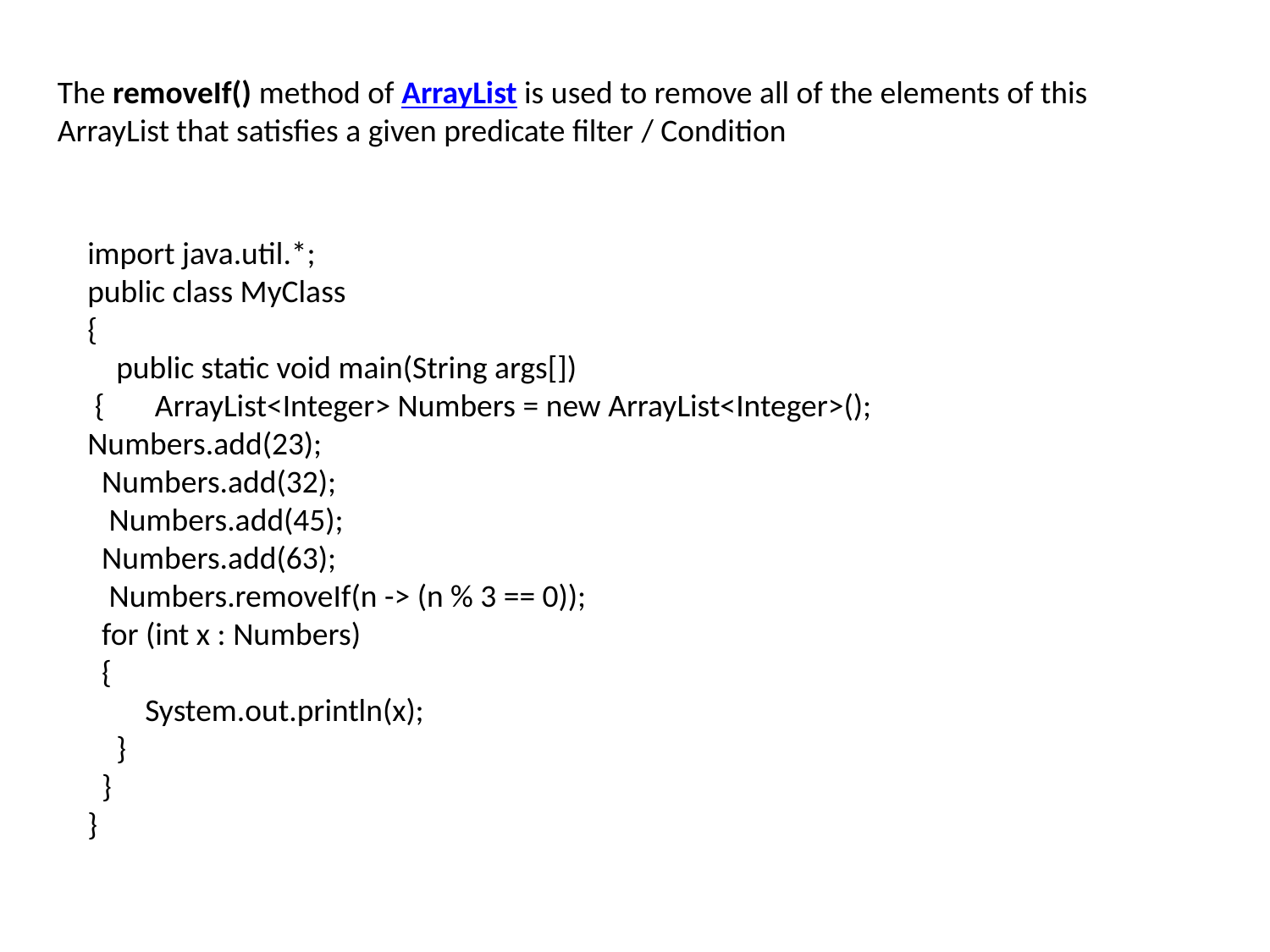

The removeIf() method of ArrayList is used to remove all of the elements of this ArrayList that satisfies a given predicate filter / Condition
import java.util.*;
public class MyClass
{
    public static void main(String args[])
 {       ArrayList<Integer> Numbers = new ArrayList<Integer>();          Numbers.add(23);
  Numbers.add(32);
   Numbers.add(45);
  Numbers.add(63);
   Numbers.removeIf(n -> (n % 3 == 0));
  for (int x : Numbers)
  {
        System.out.println(x);
    }
  }
}